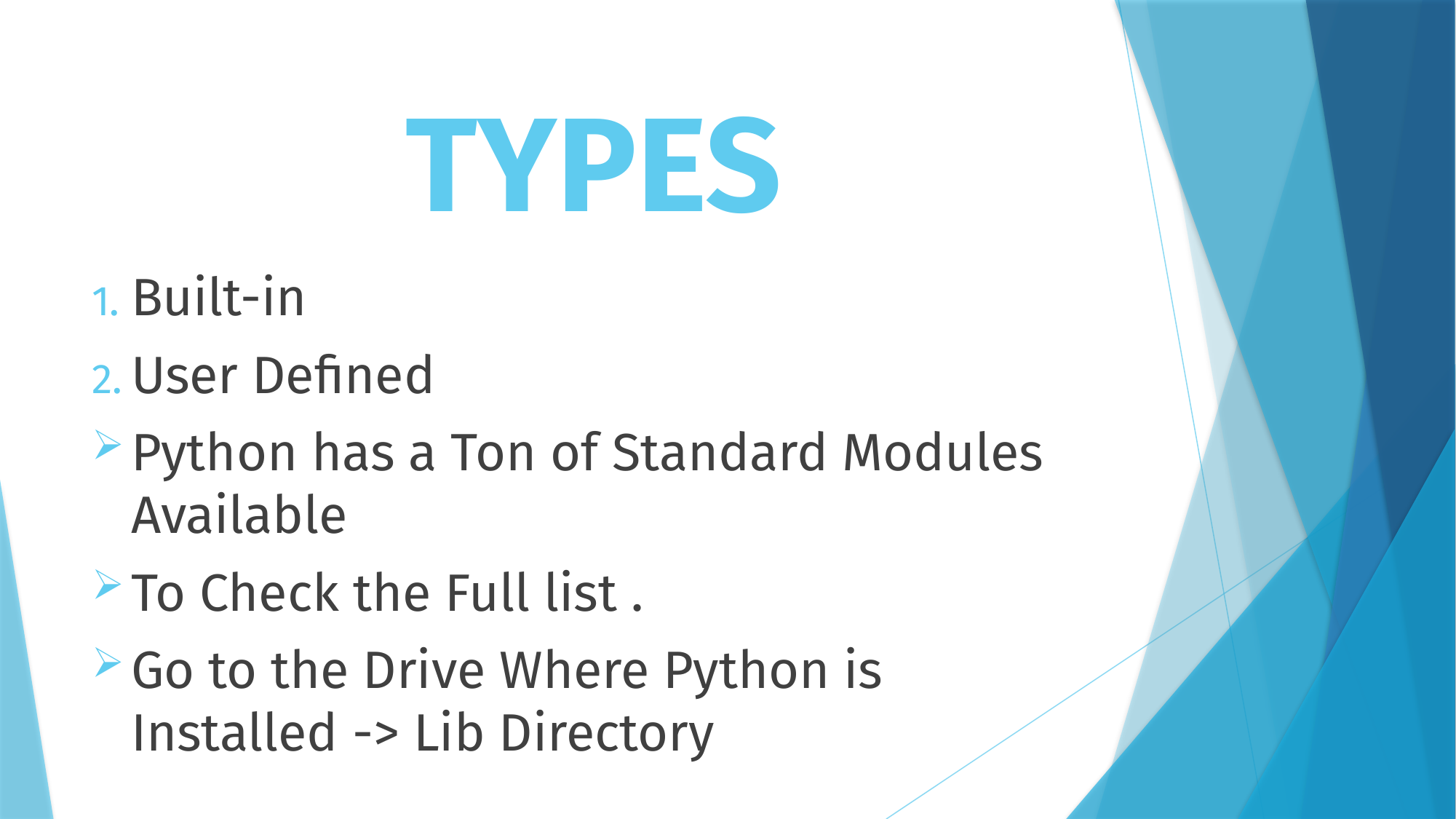

# TYPES
Built-in
User Defined
Python has a Ton of Standard Modules Available
To Check the Full list .
Go to the Drive Where Python is Installed -> Lib Directory